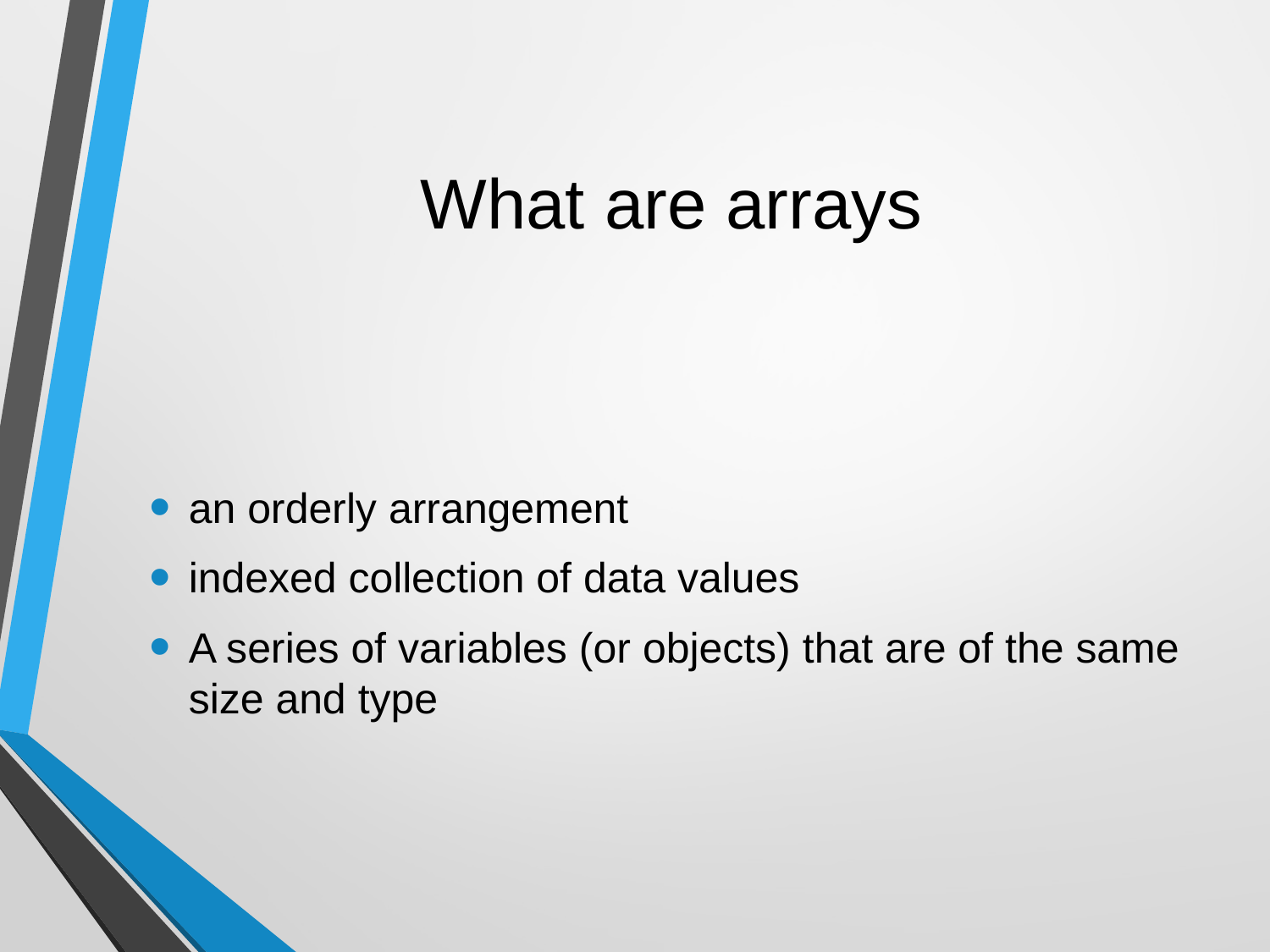

# What are arrays
an orderly arrangement
indexed collection of data values
A series of variables (or objects) that are of the same size and type